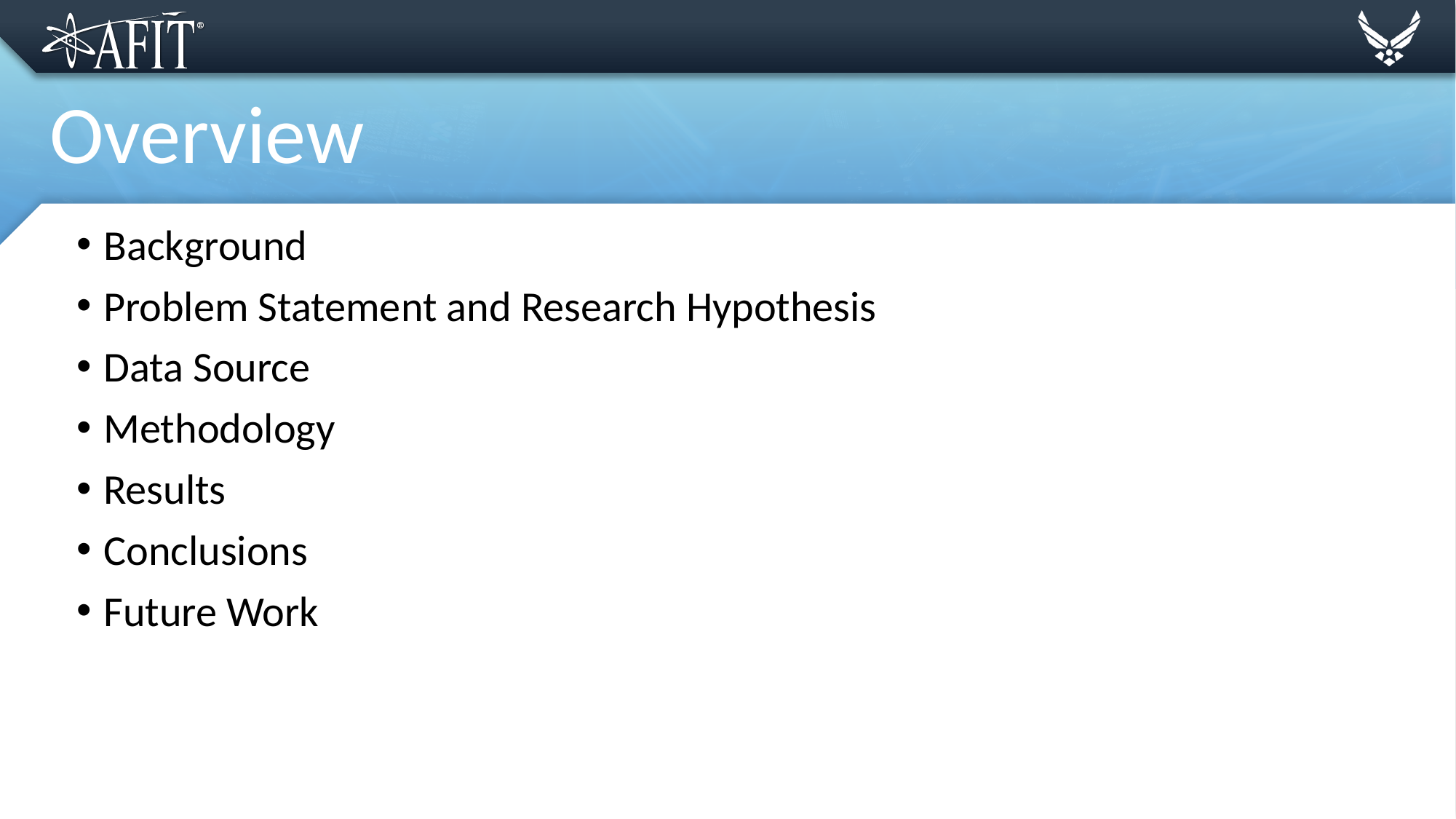

# Overview
Background
Problem Statement and Research Hypothesis
Data Source
Methodology
Results
Conclusions
Future Work